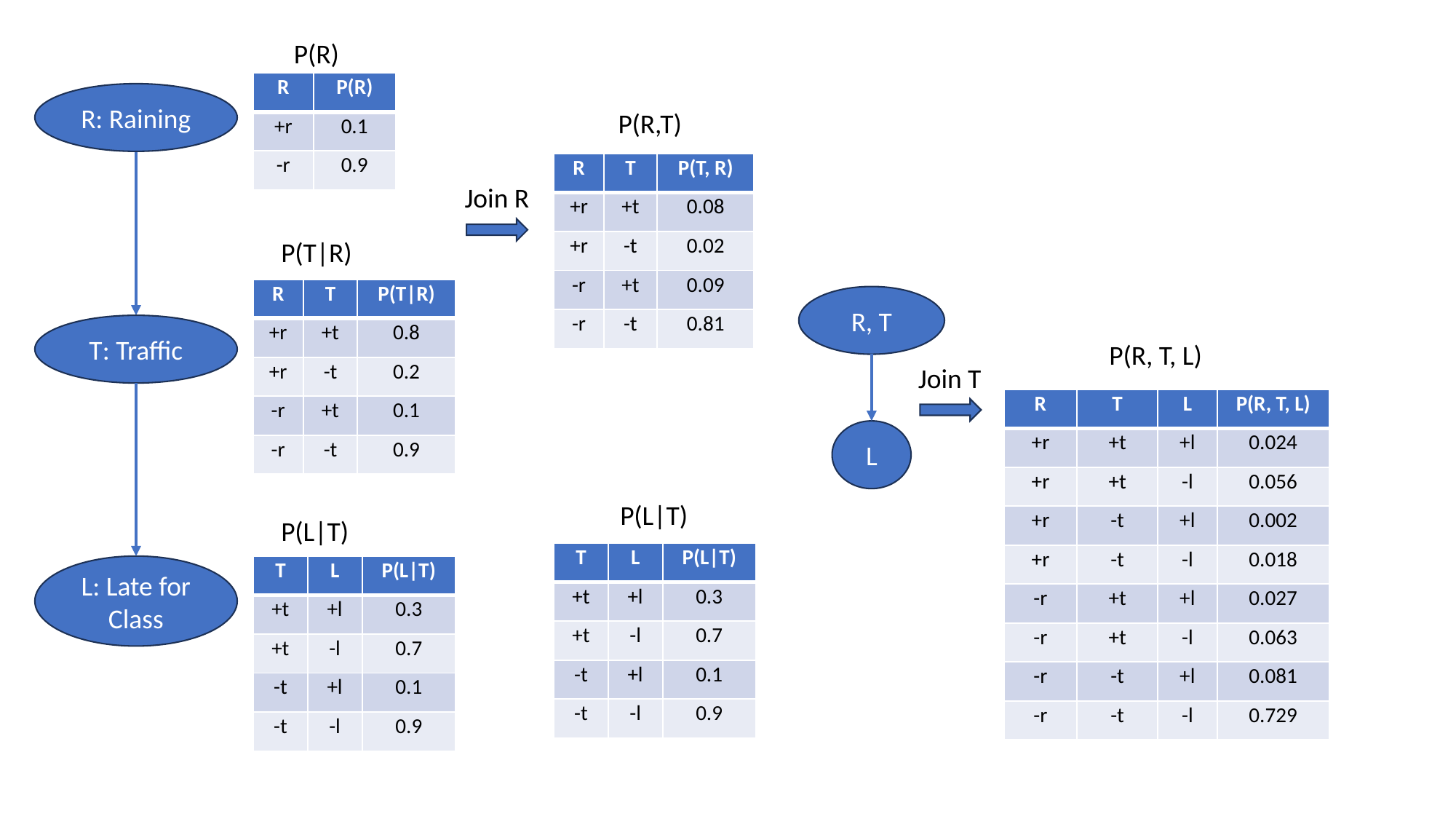

P(R)
| R | P(R) |
| --- | --- |
| +r | 0.1 |
| -r | 0.9 |
R: Raining
P(R,T)
| R | T | P(T, R) |
| --- | --- | --- |
| +r | +t | 0.08 |
| +r | -t | 0.02 |
| -r | +t | 0.09 |
| -r | -t | 0.81 |
Join R

P(T|R)
| R | T | P(T|R) |
| --- | --- | --- |
| +r | +t | 0.8 |
| +r | -t | 0.2 |
| -r | +t | 0.1 |
| -r | -t | 0.9 |
R, T
T: Traffic
P(R, T, L)
Join T
| R | T | L | P(R, T, L) |
| --- | --- | --- | --- |
| +r | +t | +l | 0.024 |
| +r | +t | -l | 0.056 |
| +r | -t | +l | 0.002 |
| +r | -t | -l | 0.018 |
| -r | +t | +l | 0.027 |
| -r | +t | -l | 0.063 |
| -r | -t | +l | 0.081 |
| -r | -t | -l | 0.729 |

L
P(L|T)
P(L|T)
| T | L | P(L|T) |
| --- | --- | --- |
| +t | +l | 0.3 |
| +t | -l | 0.7 |
| -t | +l | 0.1 |
| -t | -l | 0.9 |
L: Late for Class
| T | L | P(L|T) |
| --- | --- | --- |
| +t | +l | 0.3 |
| +t | -l | 0.7 |
| -t | +l | 0.1 |
| -t | -l | 0.9 |